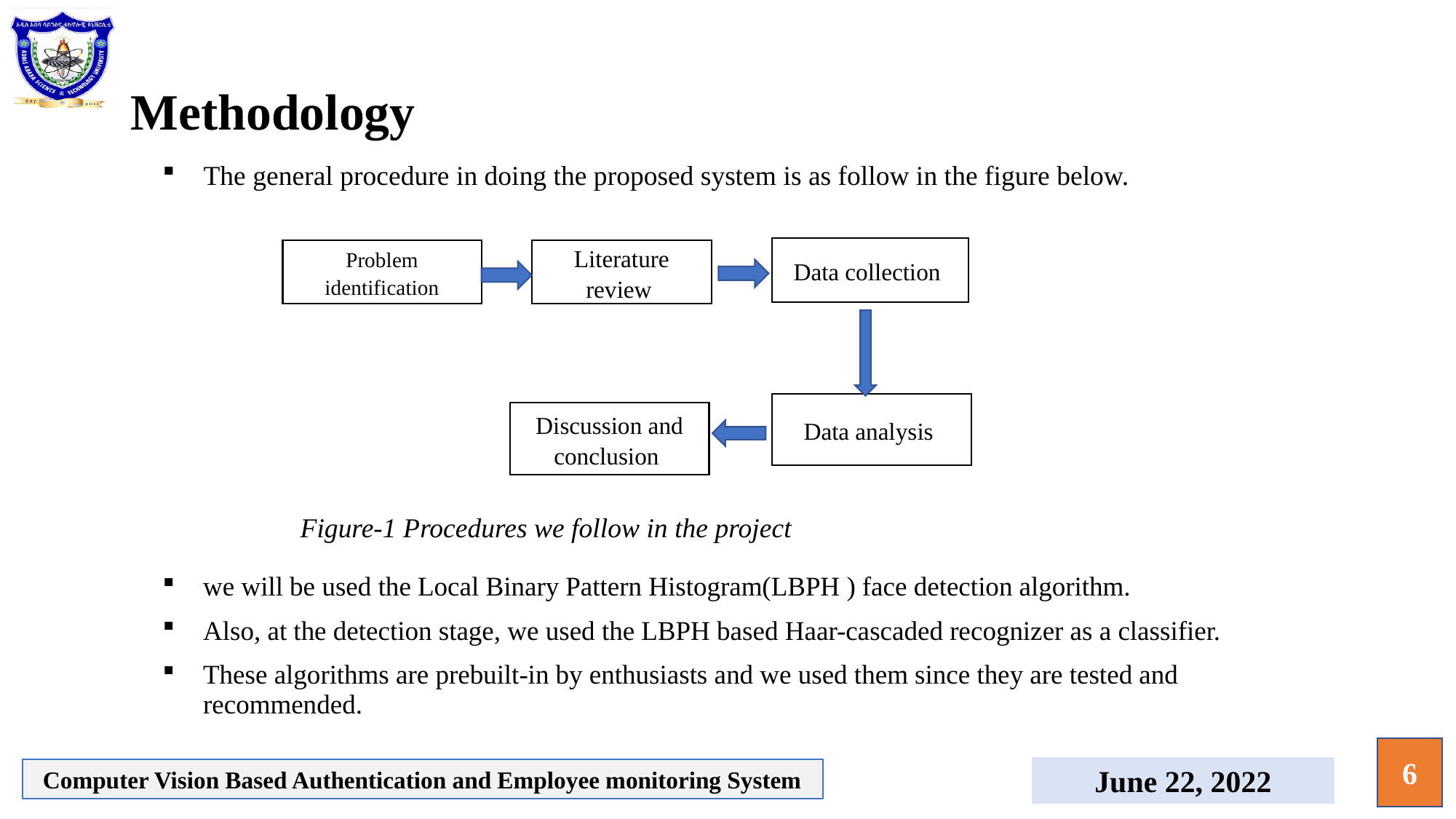

# Methodology
The general procedure in doing the proposed system is as follow in the figure below.
Data collection

Data analysis
Discussion and conclusion

Problem identification
Literature review

 Figure-1 Procedures we follow in the project
we will be used the Local Binary Pattern Histogram(LBPH ) face detection algorithm.
Also, at the detection stage, we used the LBPH based Haar-cascaded recognizer as a classifier.
These algorithms are prebuilt-in by enthusiasts and we used them since they are tested and recommended.
6